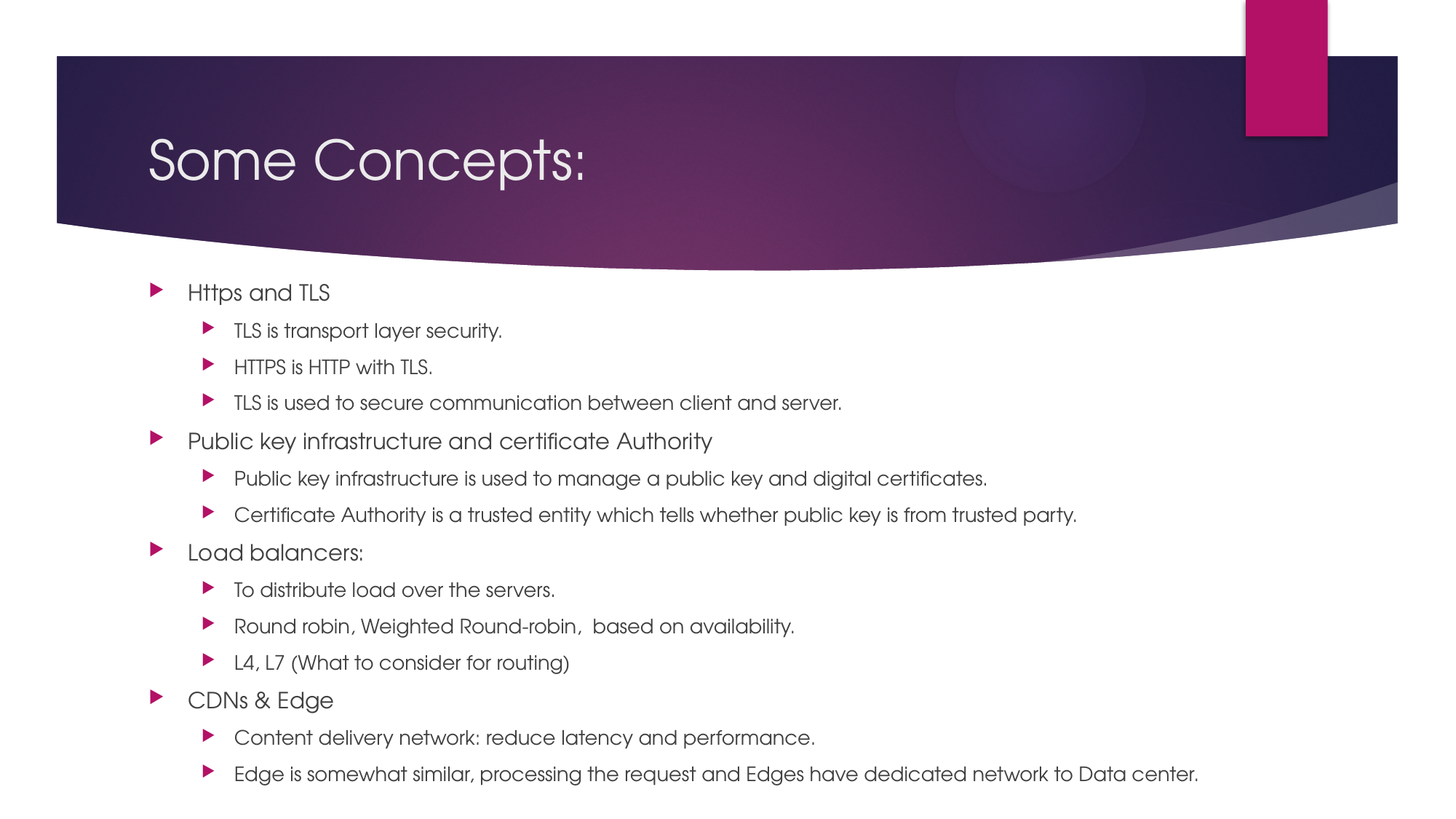

# Some Concepts:
Https and TLS
TLS is transport layer security.
HTTPS is HTTP with TLS.
TLS is used to secure communication between client and server.
Public key infrastructure and certificate Authority
Public key infrastructure is used to manage a public key and digital certificates.
Certificate Authority is a trusted entity which tells whether public key is from trusted party.
Load balancers:
To distribute load over the servers.
Round robin, Weighted Round-robin,  based on availability.
L4, L7 (What to consider for routing)
CDNs & Edge
Content delivery network: reduce latency and performance.
Edge is somewhat similar, processing the request and Edges have dedicated network to Data center.